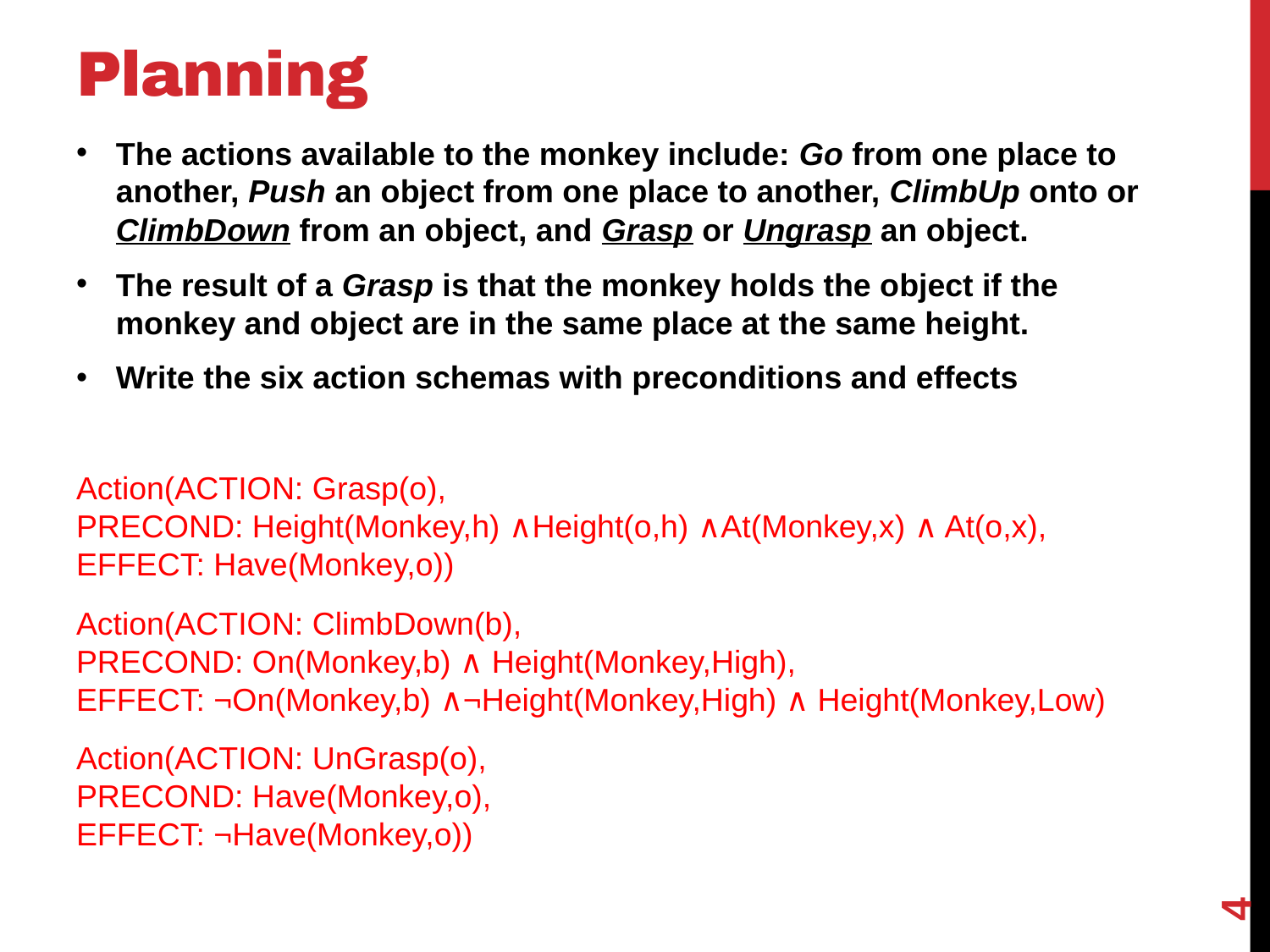

# Planning
The actions available to the monkey include: Go from one place to another, Push an object from one place to another, ClimbUp onto or ClimbDown from an object, and Grasp or Ungrasp an object.
The result of a Grasp is that the monkey holds the object if the monkey and object are in the same place at the same height.
Write the six action schemas with preconditions and effects

Action(ACTION: Grasp(o),
PRECOND: Height(Monkey,h) ∧Height(o,h) ∧At(Monkey,x) ∧ At(o,x),
EFFECT: Have(Monkey,o))
Action(ACTION: ClimbDown(b),
PRECOND: On(Monkey,b) ∧ Height(Monkey,High),
EFFECT: ¬On(Monkey,b) ∧¬Height(Monkey,High) ∧ Height(Monkey,Low)
Action(ACTION: UnGrasp(o),
PRECOND: Have(Monkey,o),
EFFECT: ¬Have(Monkey,o))
4